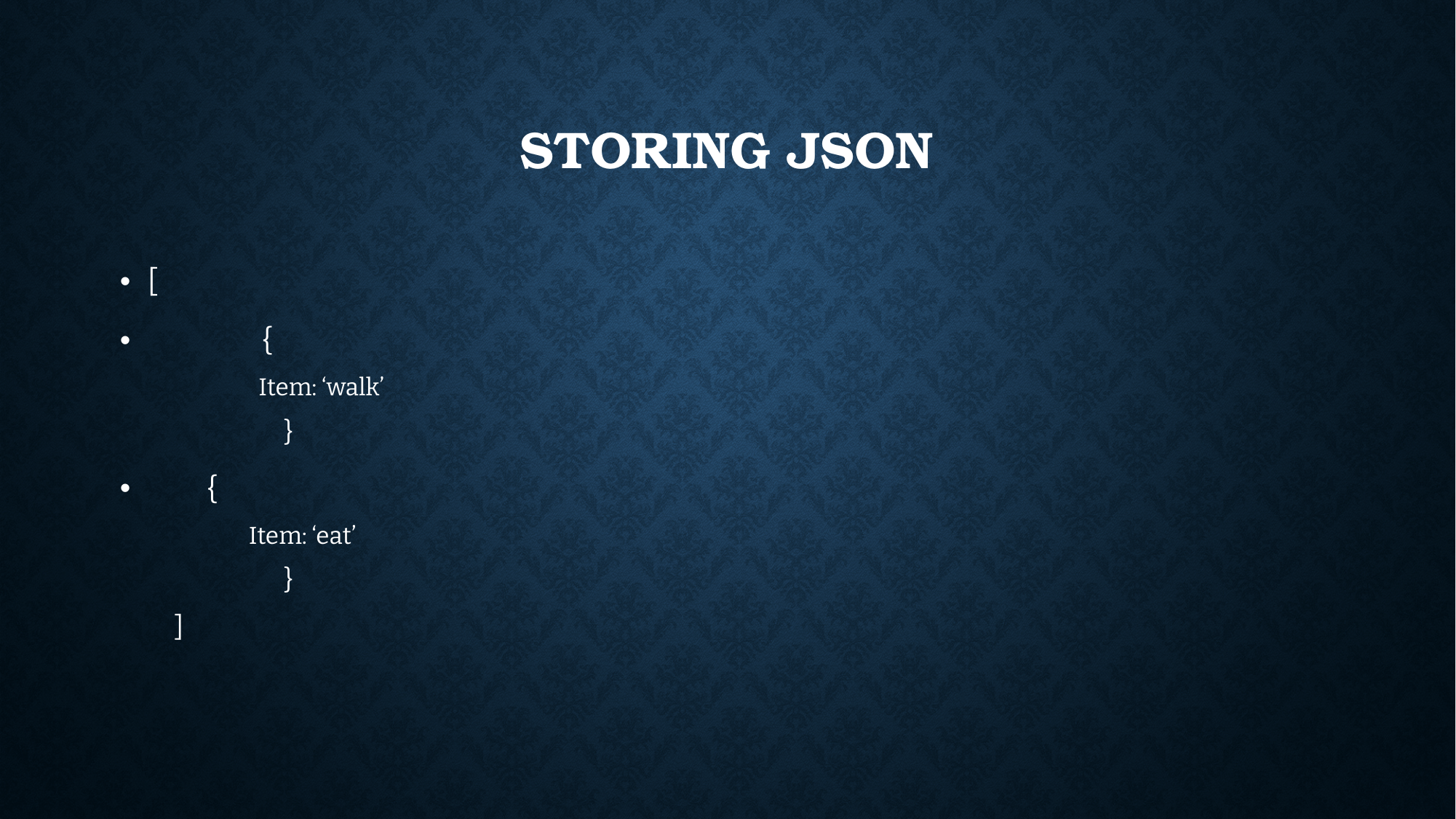

# Storing json
[
  	 {
      Item: ‘walk’
	}
          {
    Item: ‘eat’
	}
]